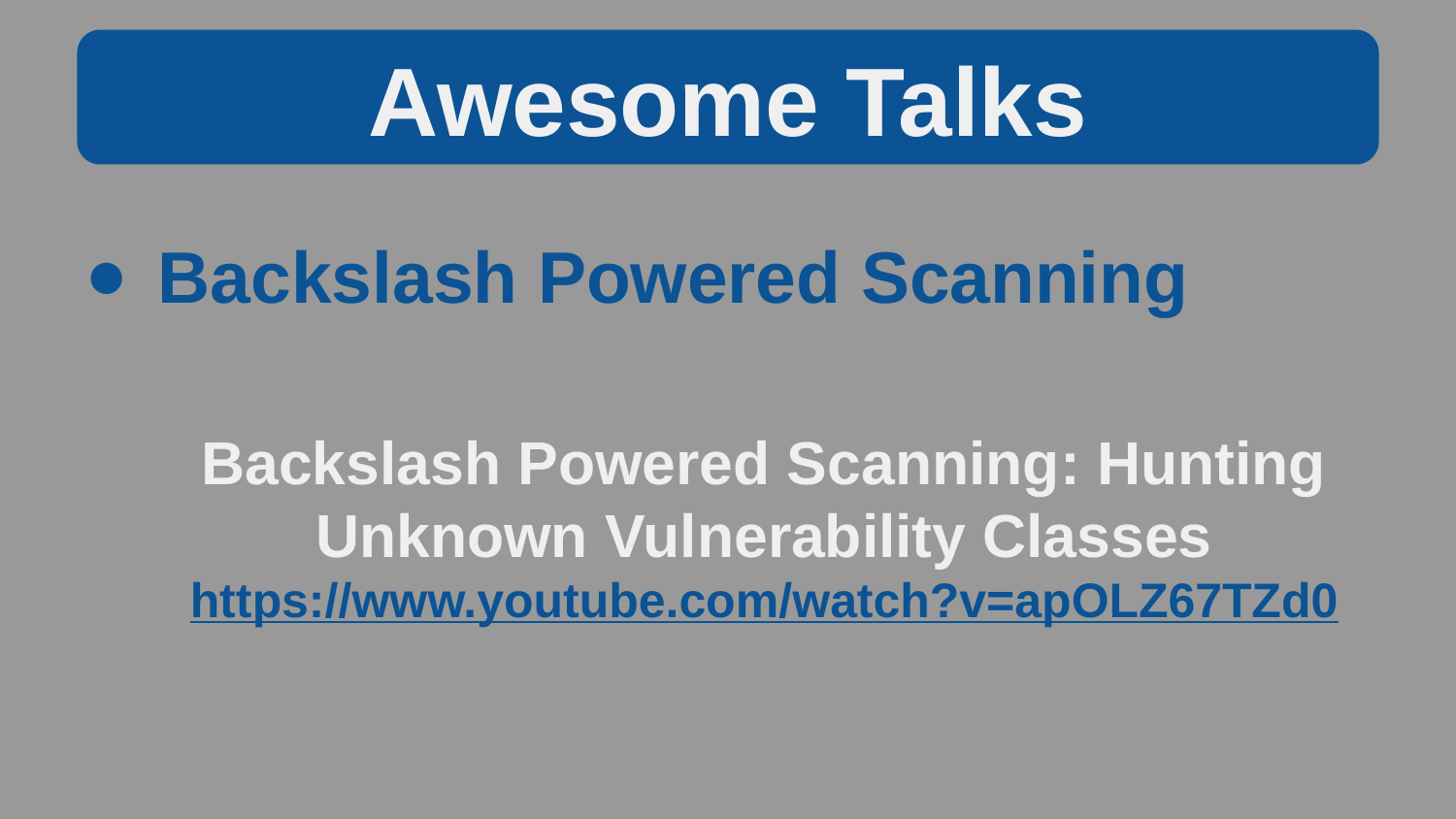

Awesome Talks
Backslash Powered Scanning
Backslash Powered Scanning: Hunting Unknown Vulnerability Classes
https://www.youtube.com/watch?v=apOLZ67TZd0